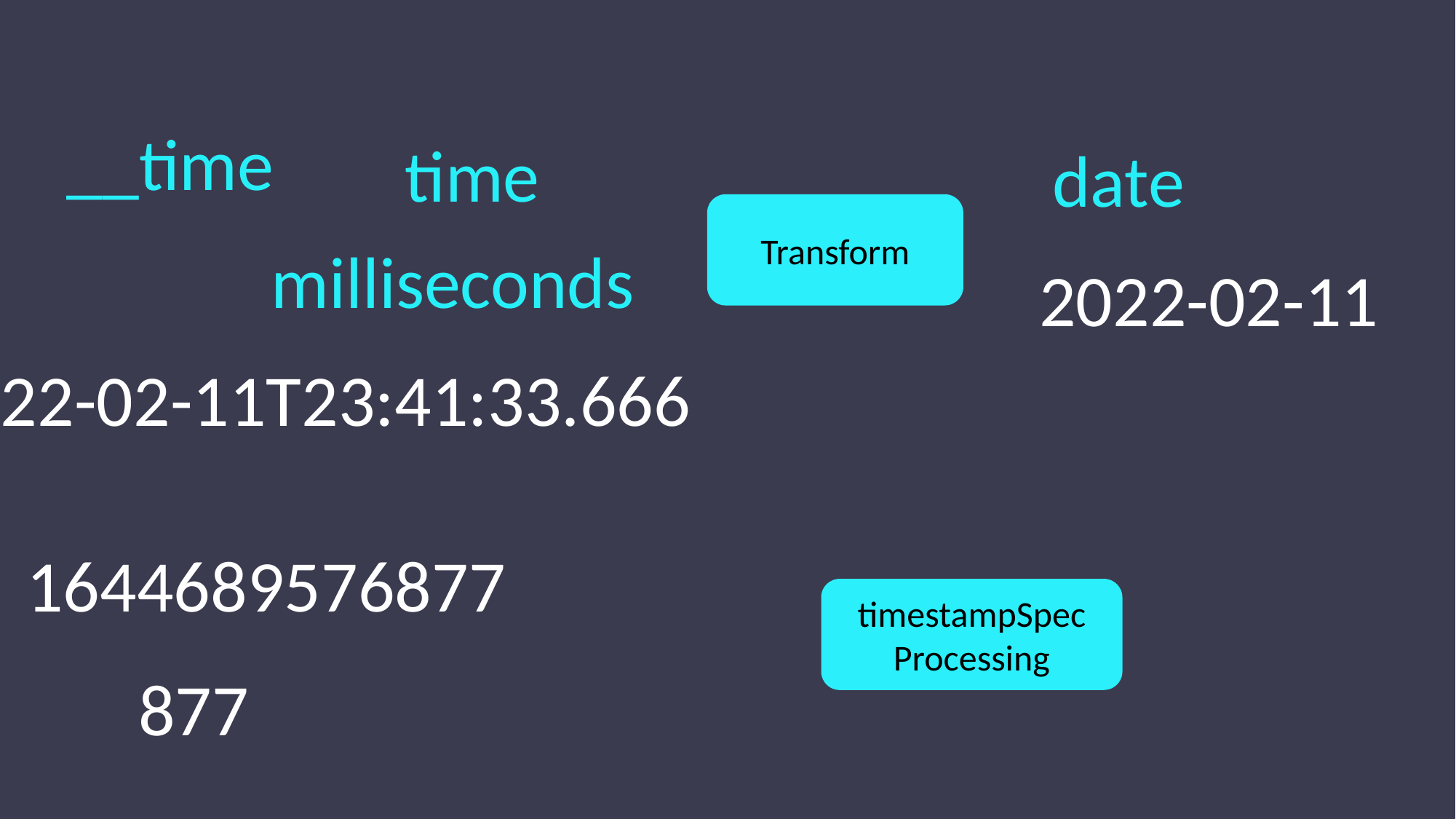

1644689576877
__time
time
date
Transform
milliseconds
2022-02-11
2022-02-11T23:41:33.666
1644689576877
timestampSpec
Processing
877